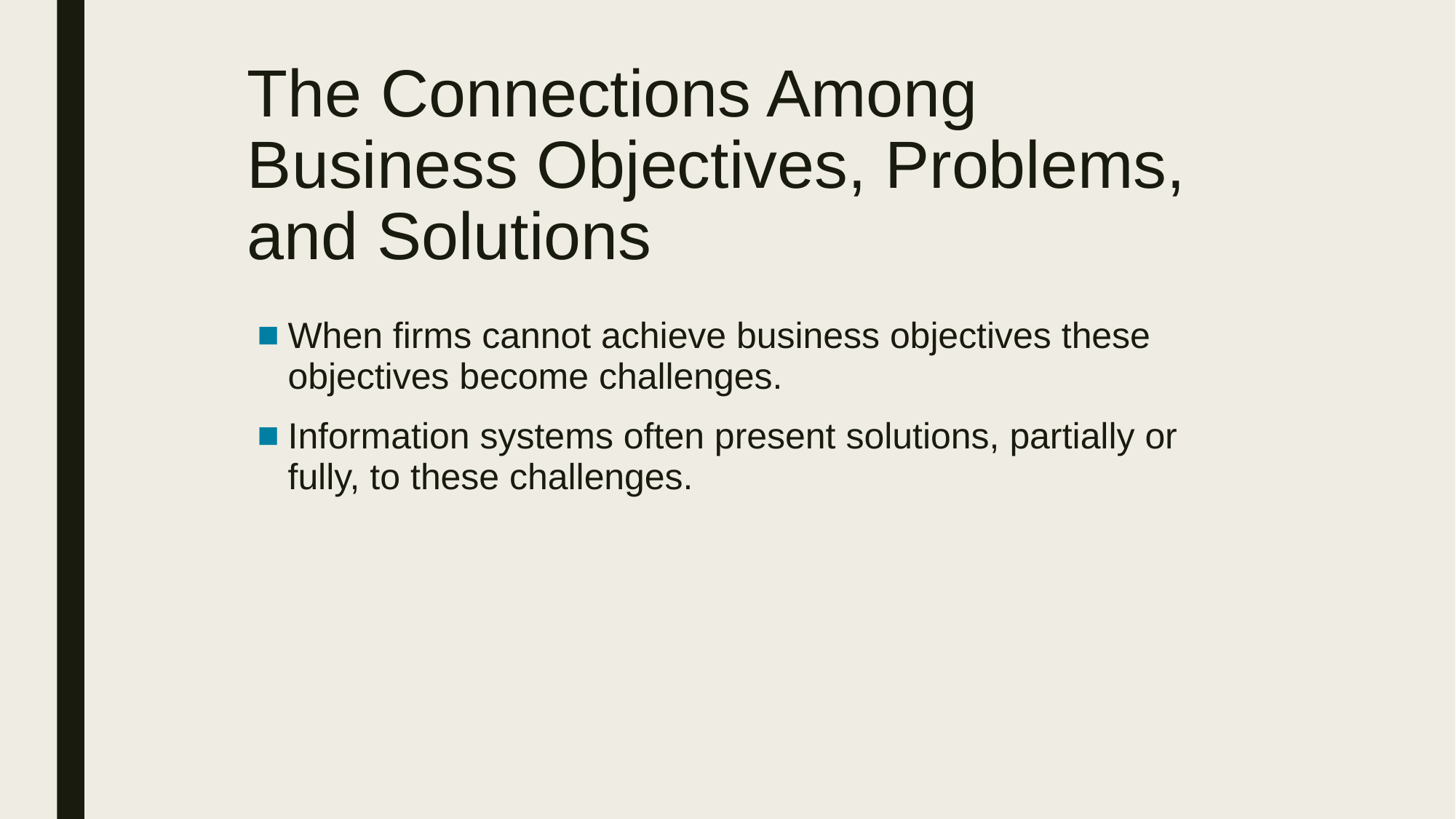

# The Connections Among Business Objectives, Problems, and Solutions
When firms cannot achieve business objectives these objectives become challenges.
Information systems often present solutions, partially or fully, to these challenges.